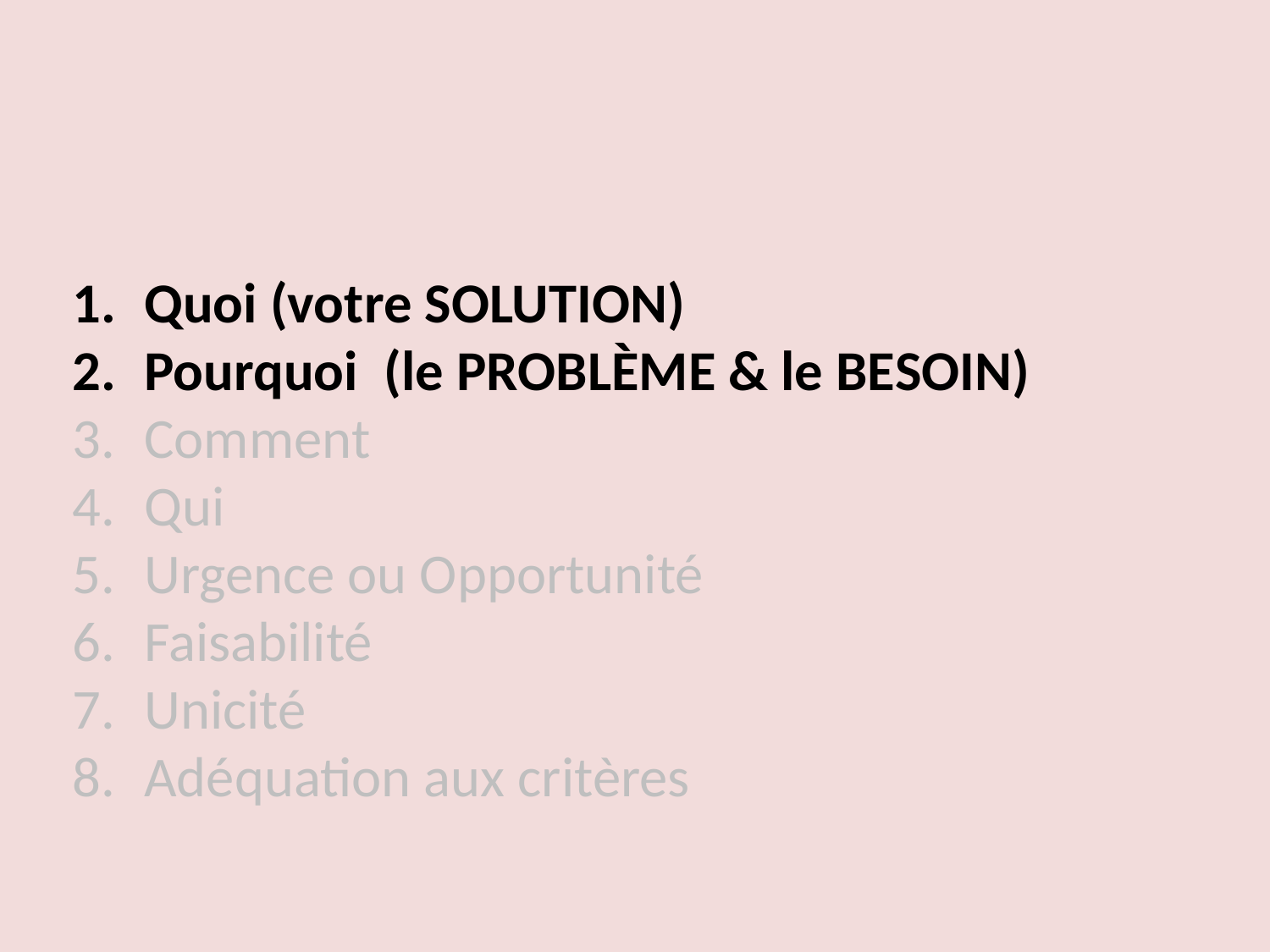

Quoi (votre SOLUTION)
Pourquoi  (le PROBLÈME & le BESOIN)
Comment
Qui
Urgence ou Opportunité
Faisabilité
Unicité
Adéquation aux critères